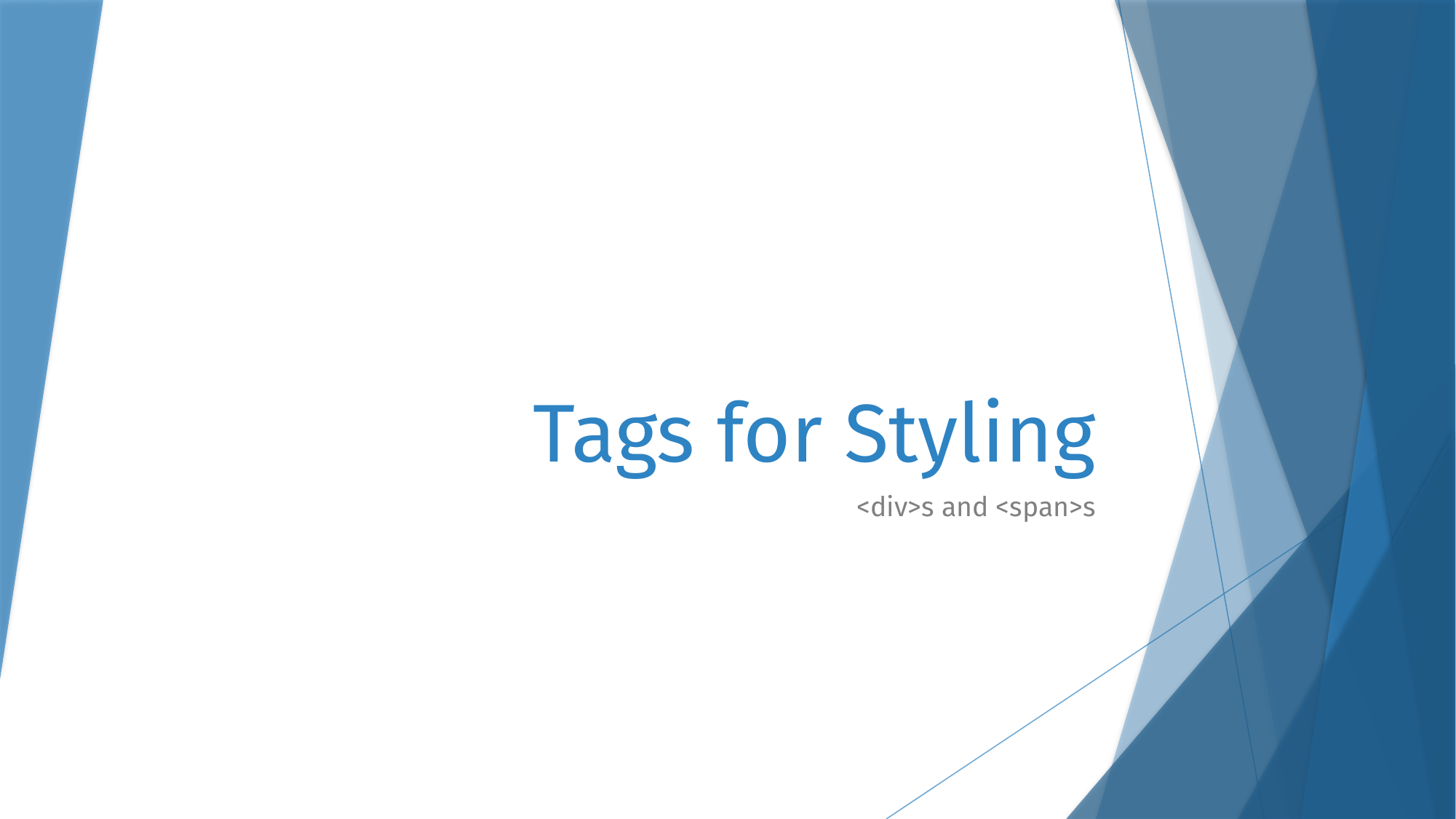

# Tags for Styling
<div>s and <span>s